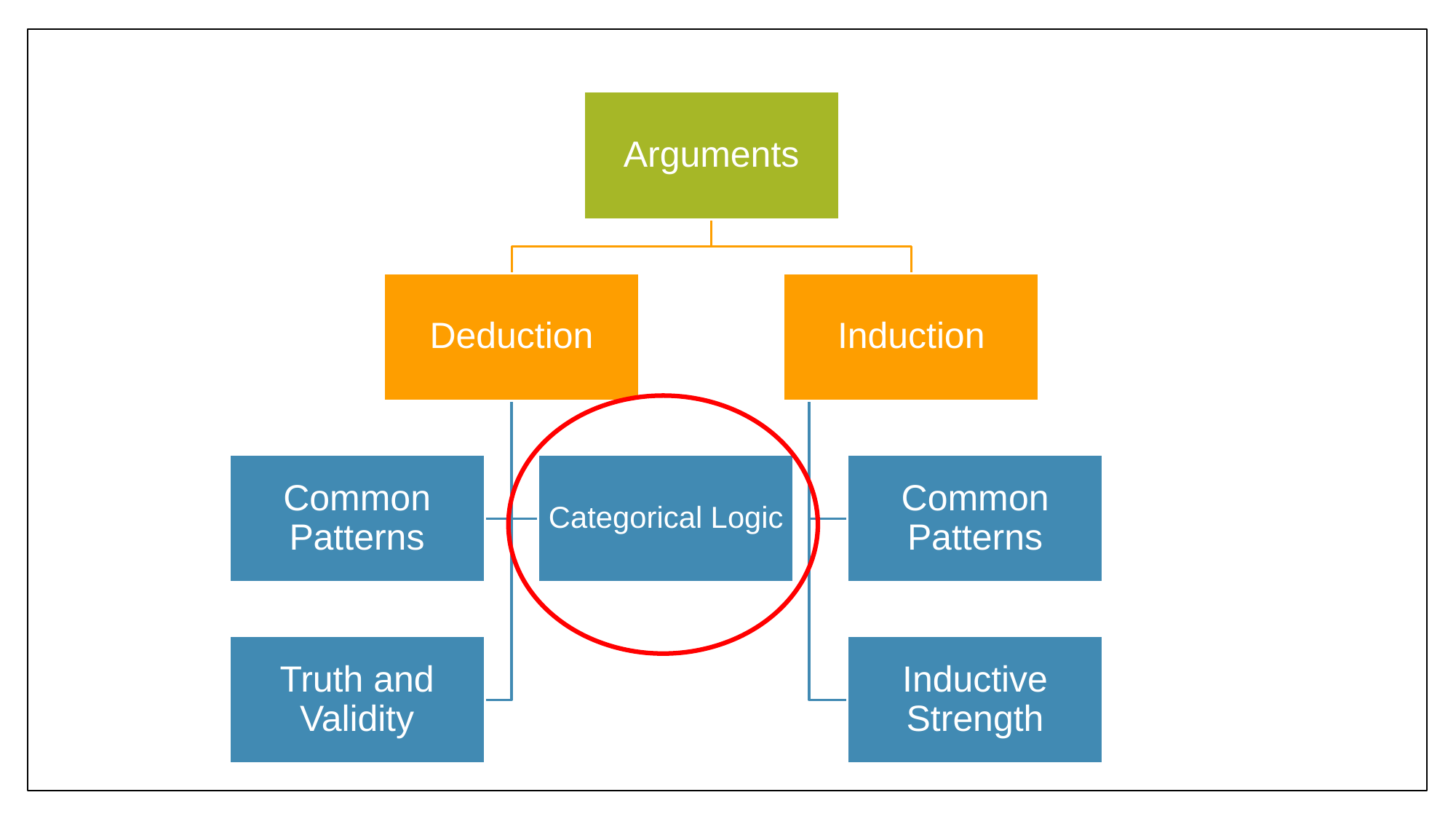

Arguments
Deduction
Common Patterns
Categorical Logic
Truth and Validity
Induction
Common Patterns
Inductive Strength